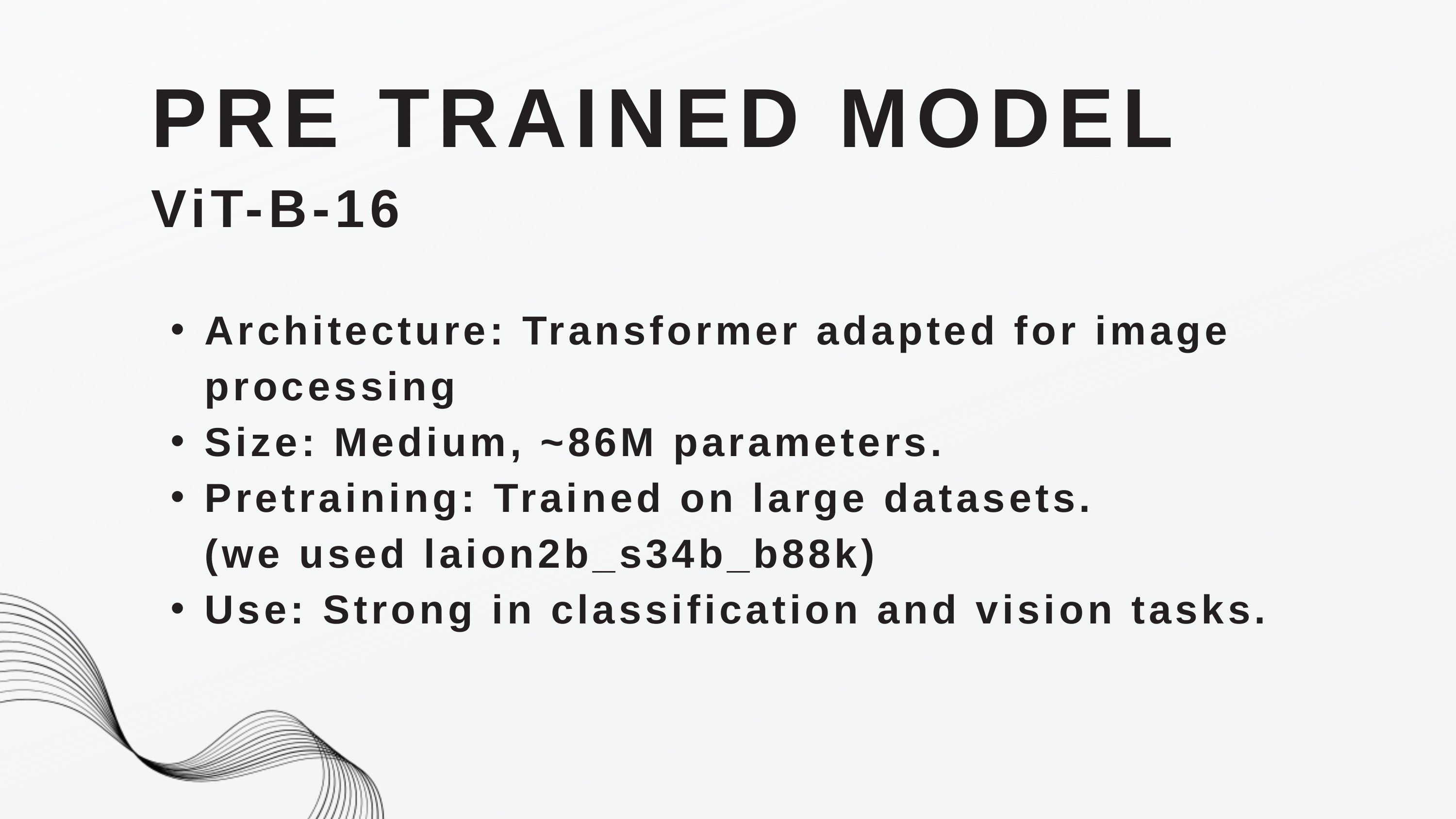

PRE TRAINED MODEL
ViT-B-16
Architecture: Transformer adapted for image processing
Size: Medium, ~86M parameters.
Pretraining: Trained on large datasets.             (we used laion2b_s34b_b88k)
Use: Strong in classification and vision tasks.